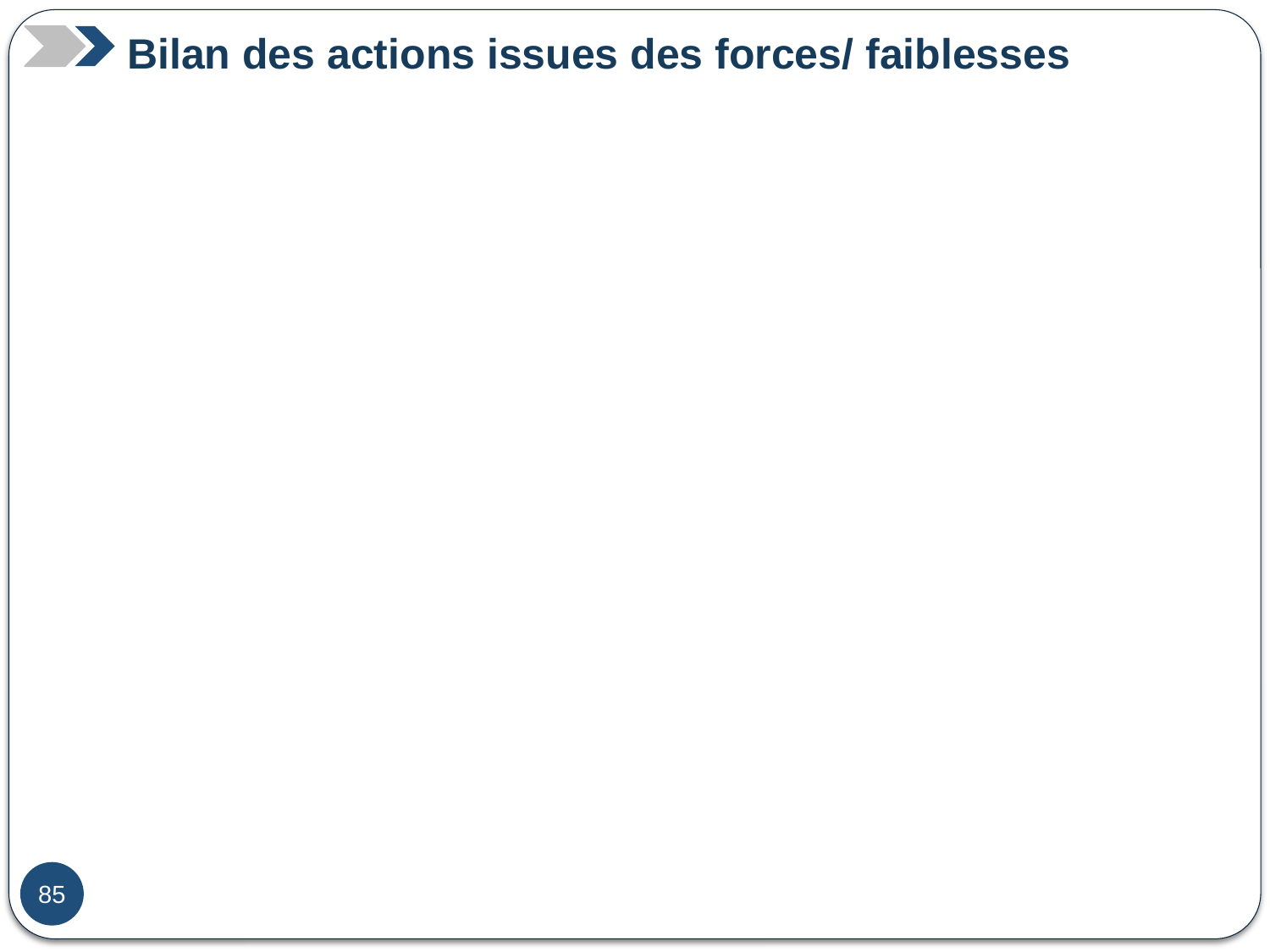

Bilan des actions issues des forces/ faiblesses

85